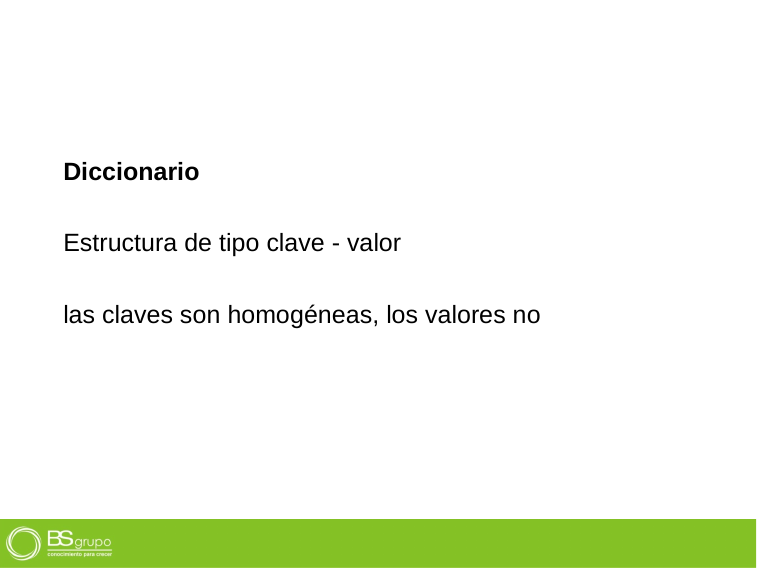

Diccionario
Estructura de tipo clave - valor
las claves son homogéneas, los valores no